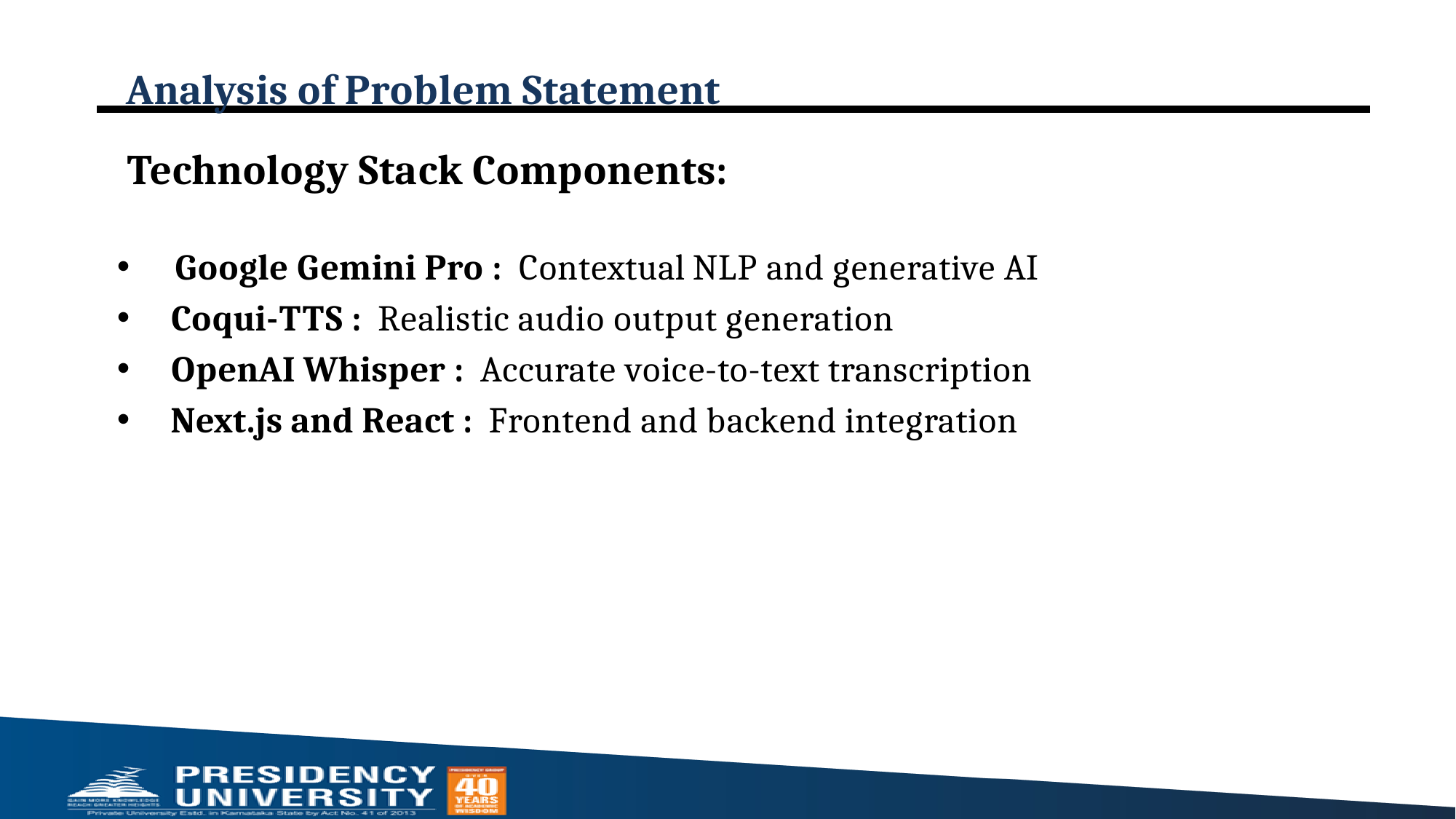

# Analysis of Problem Statement
Technology Stack Components:

 Google Gemini Pro :  Contextual NLP and generative AI
 Coqui-TTS :  Realistic audio output generation
 OpenAI Whisper :  Accurate voice-to-text transcription
 Next.js and React :  Frontend and backend integration